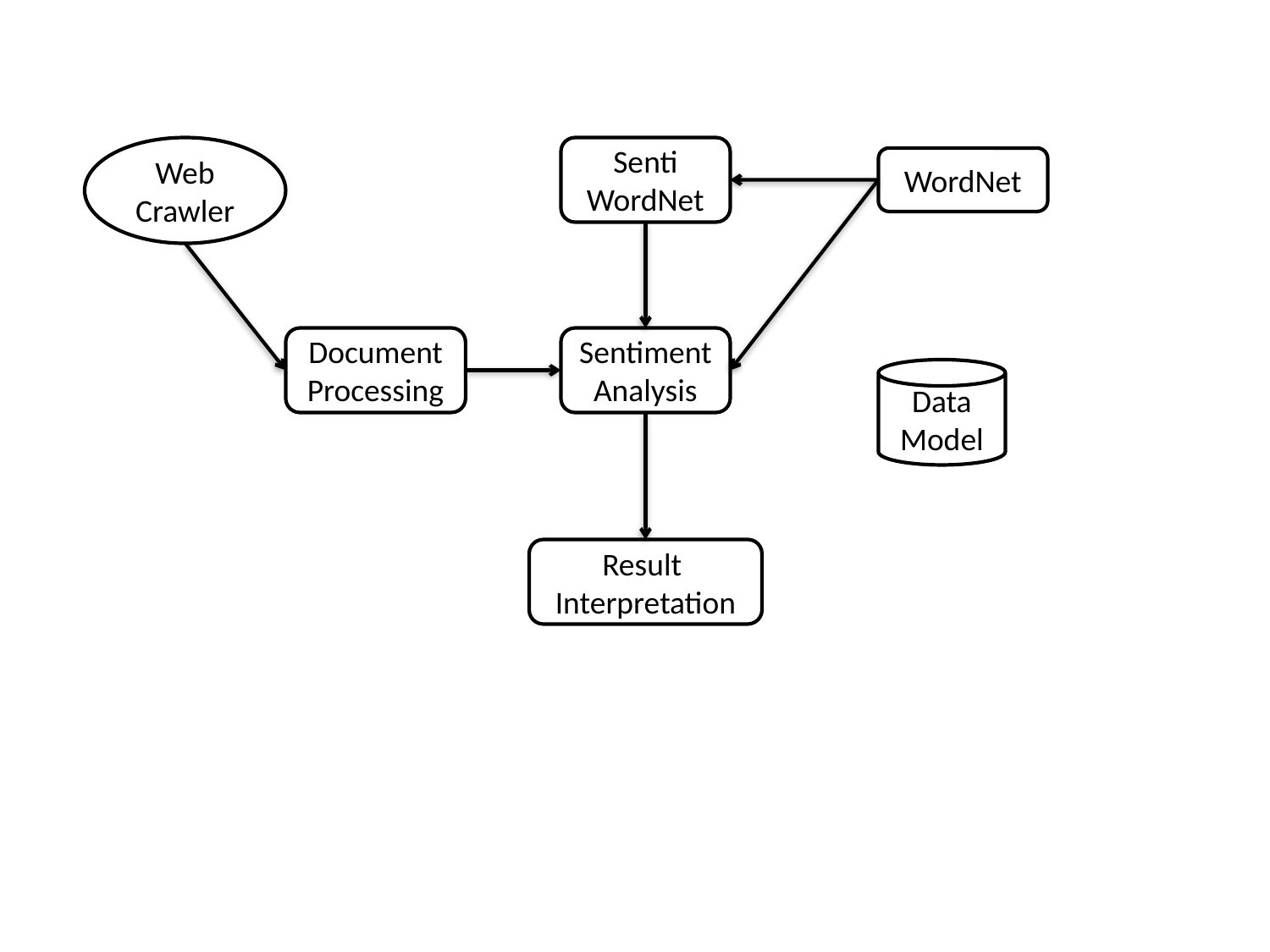

Web
Crawler
Senti
WordNet
WordNet
Document
Processing
Sentiment
Analysis
Data
Model
Result
Interpretation